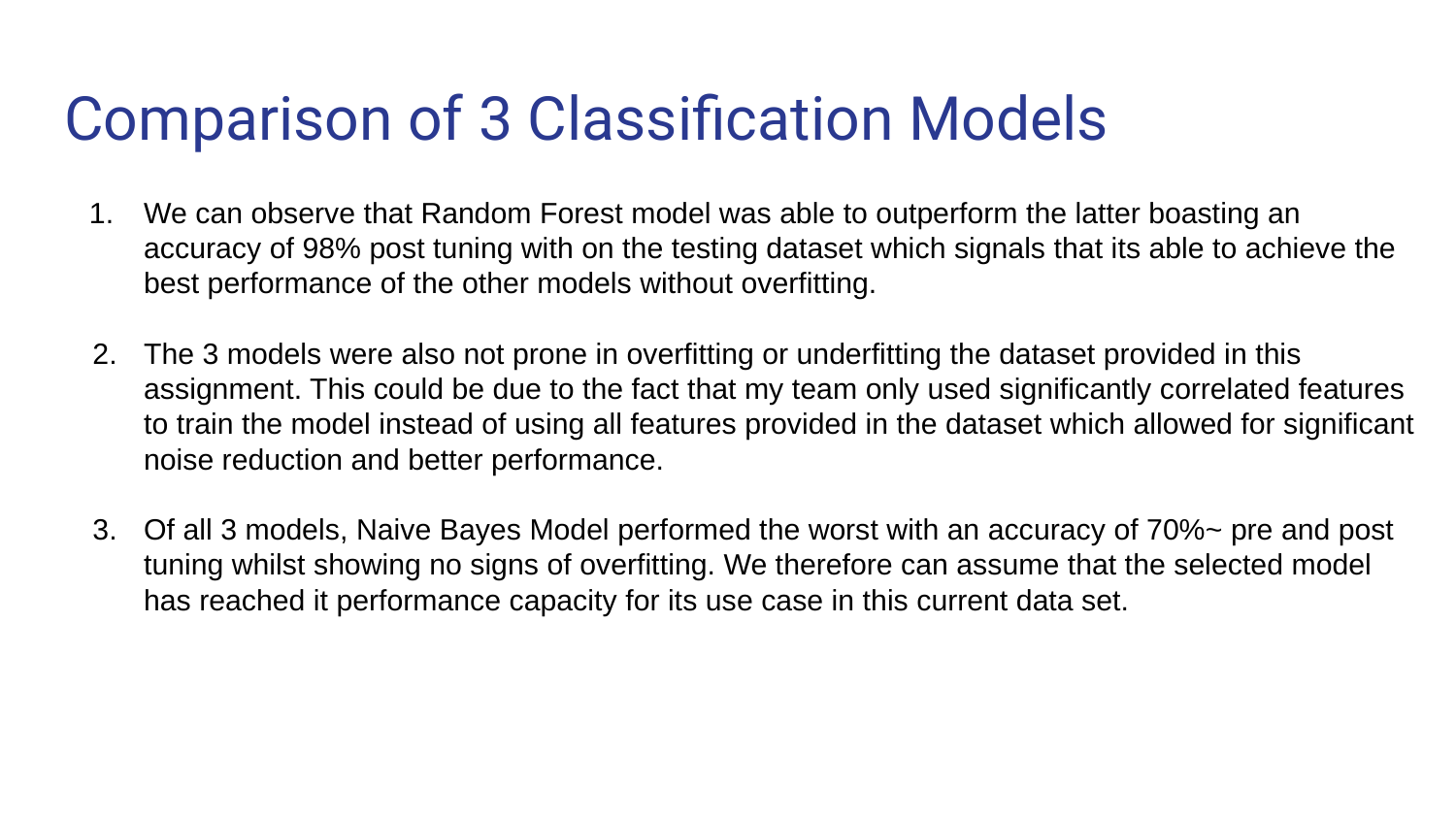

# Comparison of 3 Classification Models
We can observe that Random Forest model was able to outperform the latter boasting an accuracy of 98% post tuning with on the testing dataset which signals that its able to achieve the best performance of the other models without overfitting.

The 3 models were also not prone in overfitting or underfitting the dataset provided in this assignment. This could be due to the fact that my team only used significantly correlated features to train the model instead of using all features provided in the dataset which allowed for significant noise reduction and better performance.

Of all 3 models, Naive Bayes Model performed the worst with an accuracy of 70%~ pre and post tuning whilst showing no signs of overfitting. We therefore can assume that the selected model has reached it performance capacity for its use case in this current data set.